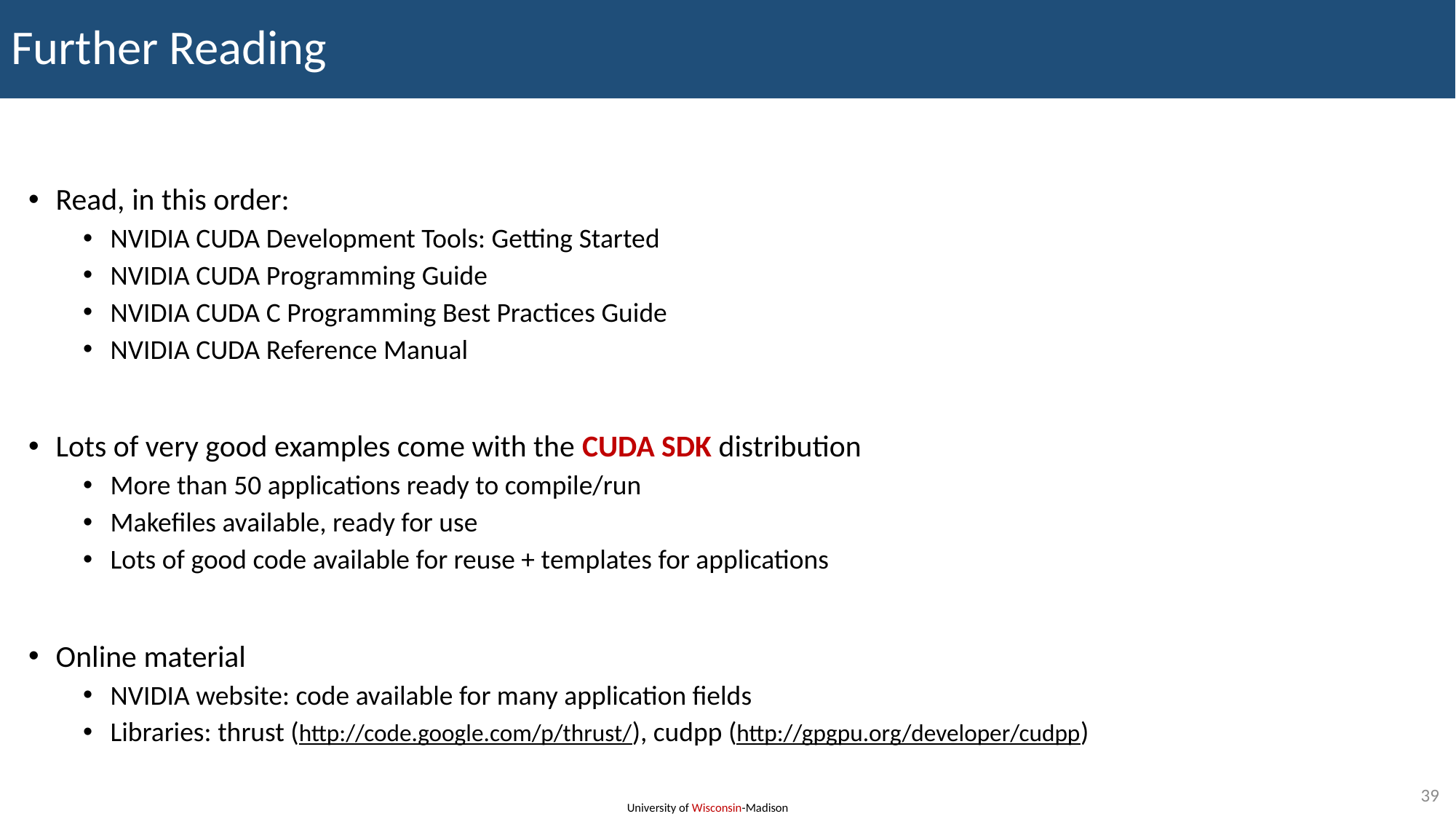

# Further Reading
Read, in this order:
NVIDIA CUDA Development Tools: Getting Started
NVIDIA CUDA Programming Guide
NVIDIA CUDA C Programming Best Practices Guide
NVIDIA CUDA Reference Manual

Lots of very good examples come with the CUDA SDK distribution
More than 50 applications ready to compile/run
Makefiles available, ready for use
Lots of good code available for reuse + templates for applications

Online material
NVIDIA website: code available for many application fields
Libraries: thrust (http://code.google.com/p/thrust/), cudpp (http://gpgpu.org/developer/cudpp)
39